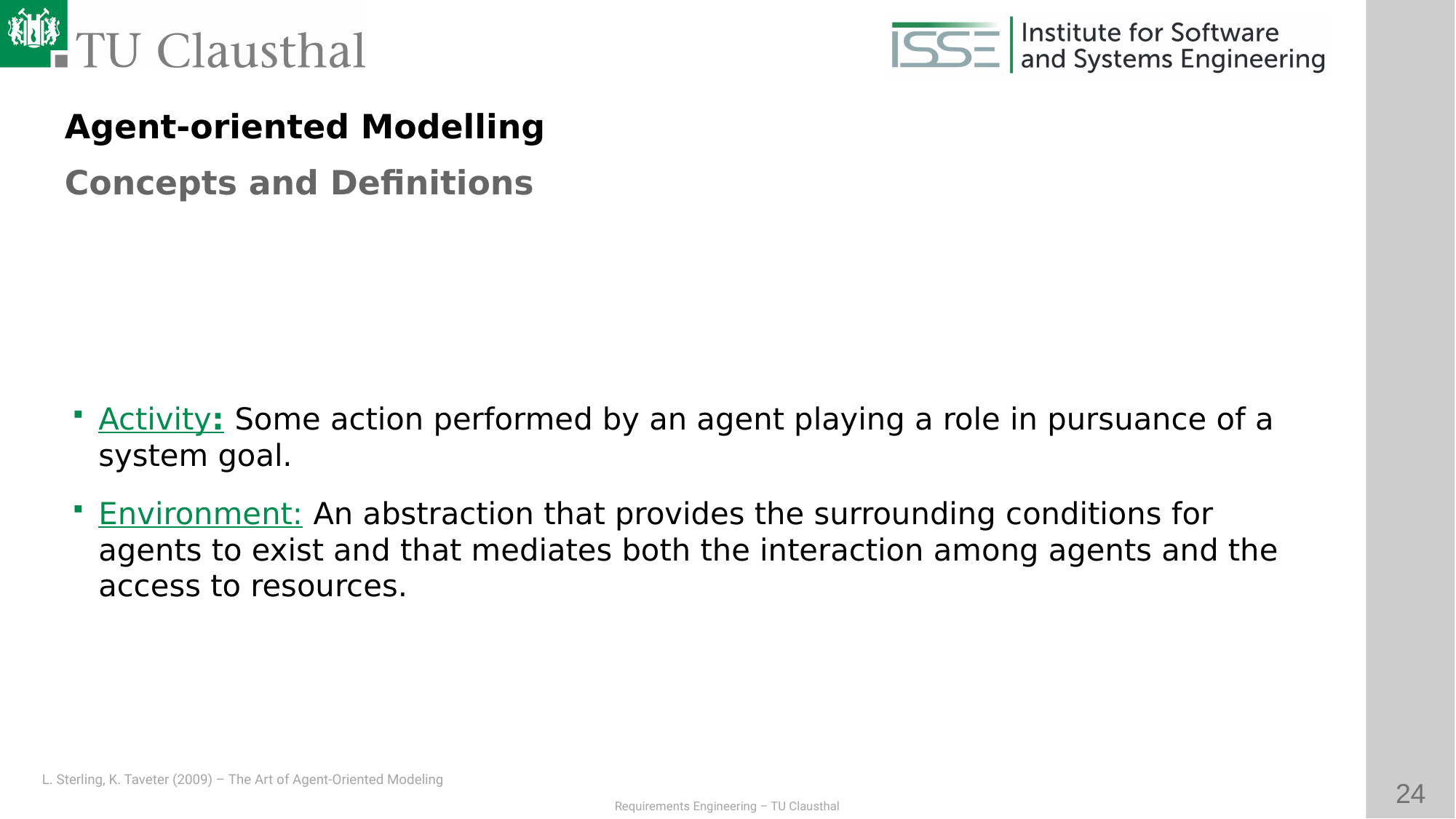

Agent-oriented Modelling
Concepts and Definitions

# Activity: Some action performed by an agent playing a role in pursuance of a system goal.
Environment: An abstraction that provides the surrounding conditions for agents to exist and that mediates both the interaction among agents and the access to resources.
L. Sterling, K. Taveter (2009) – The Art of Agent-Oriented Modeling